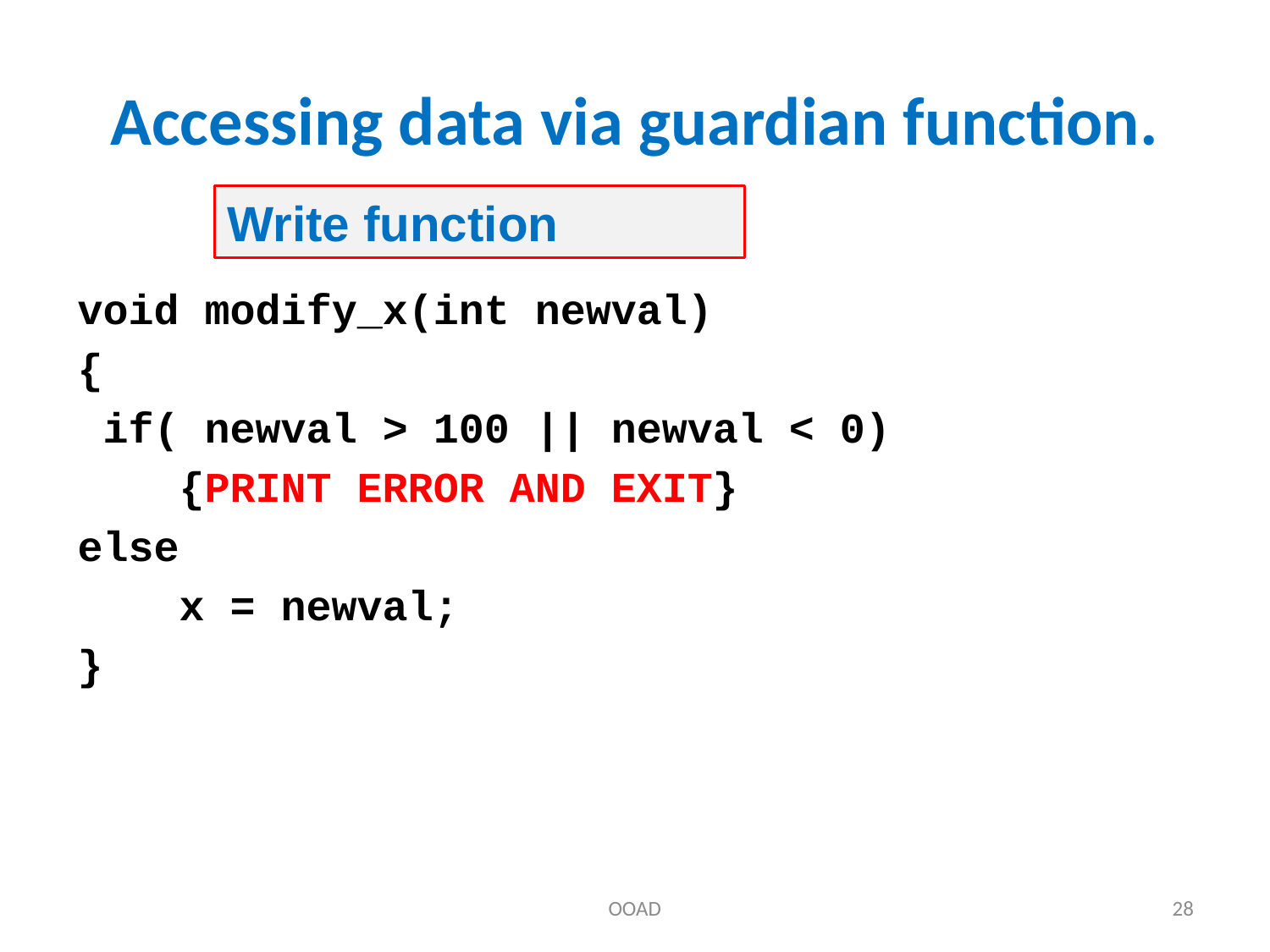

# Accessing data via guardian function.
Write function
void modify_x(int newval)
{
 if( newval > 100 || newval < 0)
    {PRINT ERROR AND EXIT}
else
    x = newval;
}
OOAD
28